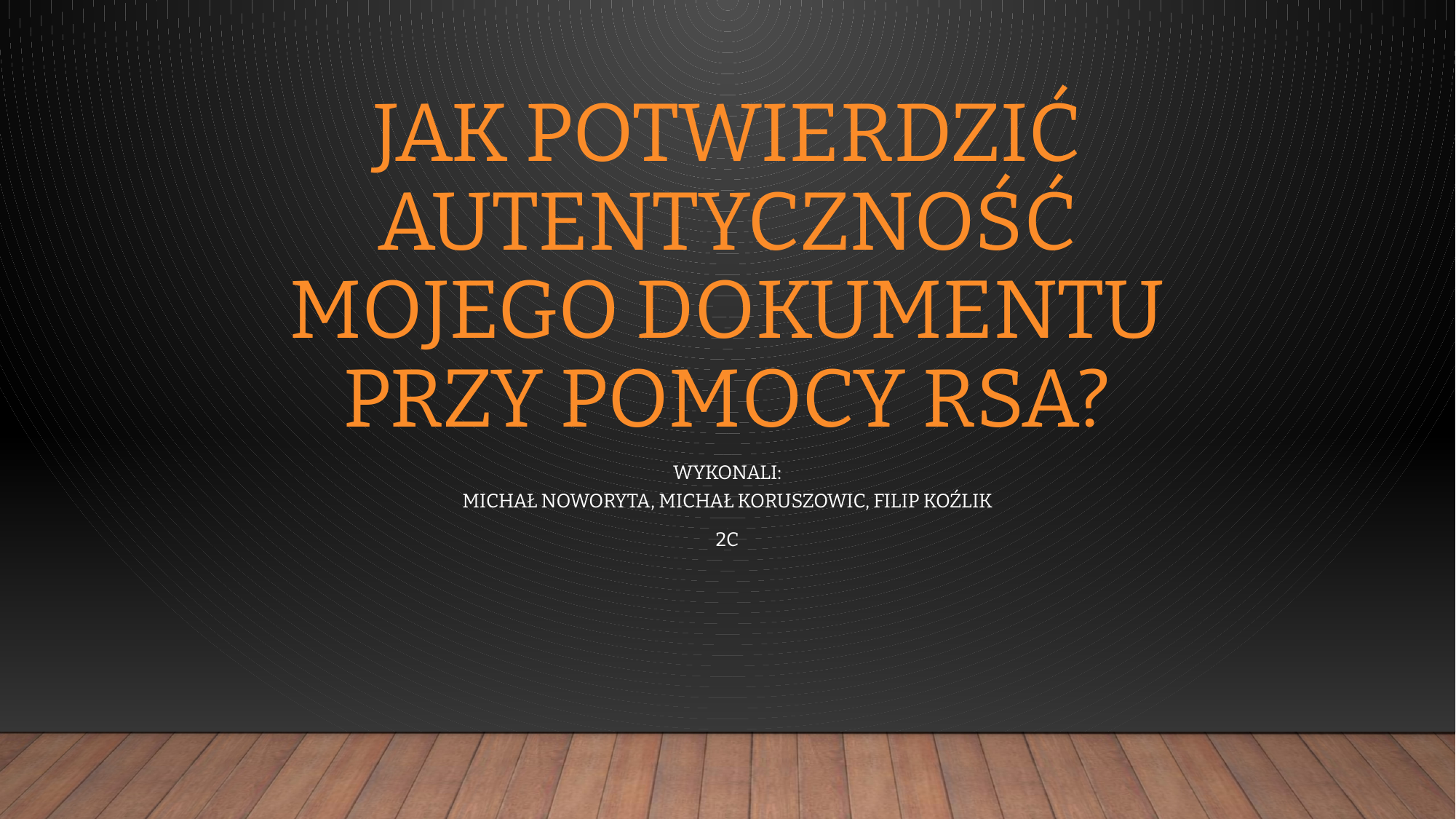

# Jak potwierdzić autentyczność mojego dokumentu przy pomocy rsa?
WYKONALI:
Michał Noworyta, Michał koruszowic, Filip koźlik
2c